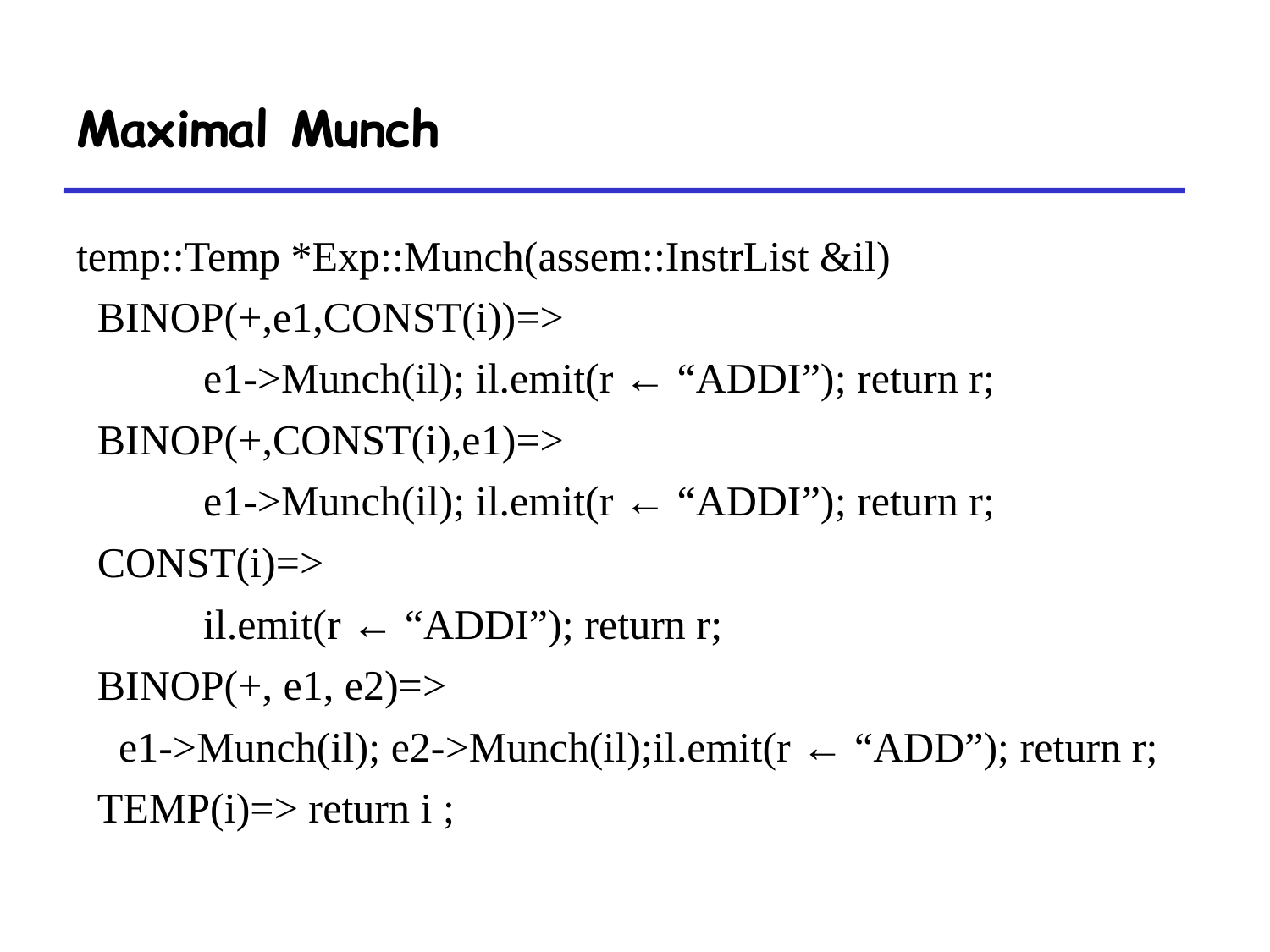

# Maximal Munch
temp::Temp *Exp::Munch(assem::InstrList &il)
  BINOP(+,e1,CONST(i))=>
	e1->Munch(il); il.emit(r ← “ADDI”); return r;
  BINOP(+,CONST(i),e1)=>
	e1->Munch(il); il.emit(r ← “ADDI”); return r;
  CONST(i)=>
	il.emit(r ← “ADDI”); return r;
  BINOP(+, e1, e2)=>
    e1->Munch(il); e2->Munch(il);il.emit(r ← “ADD”); return r;
  TEMP(i)=> return i ;

29